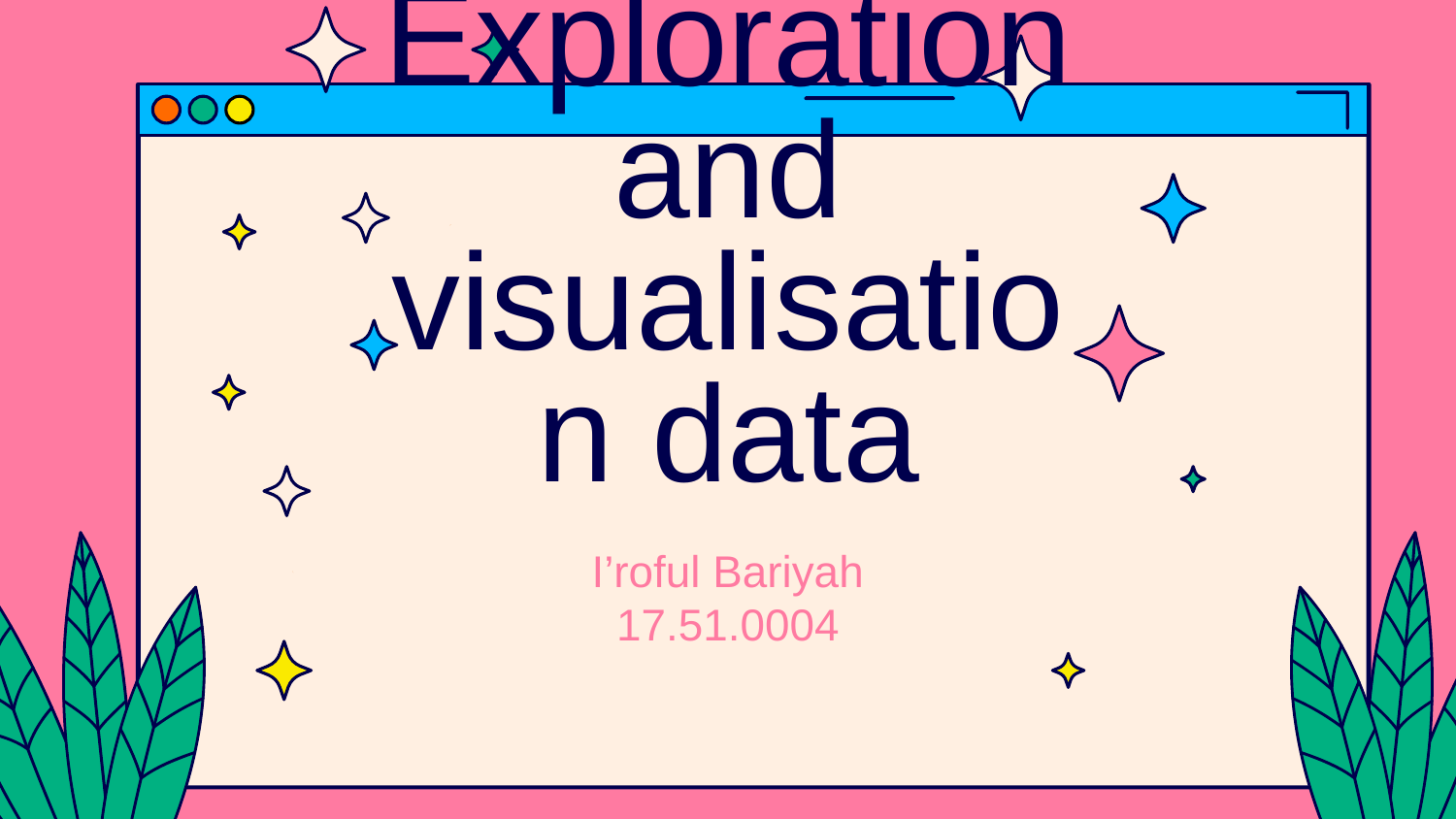

# Exploration and visualisation data
I’roful Bariyah
17.51.0004